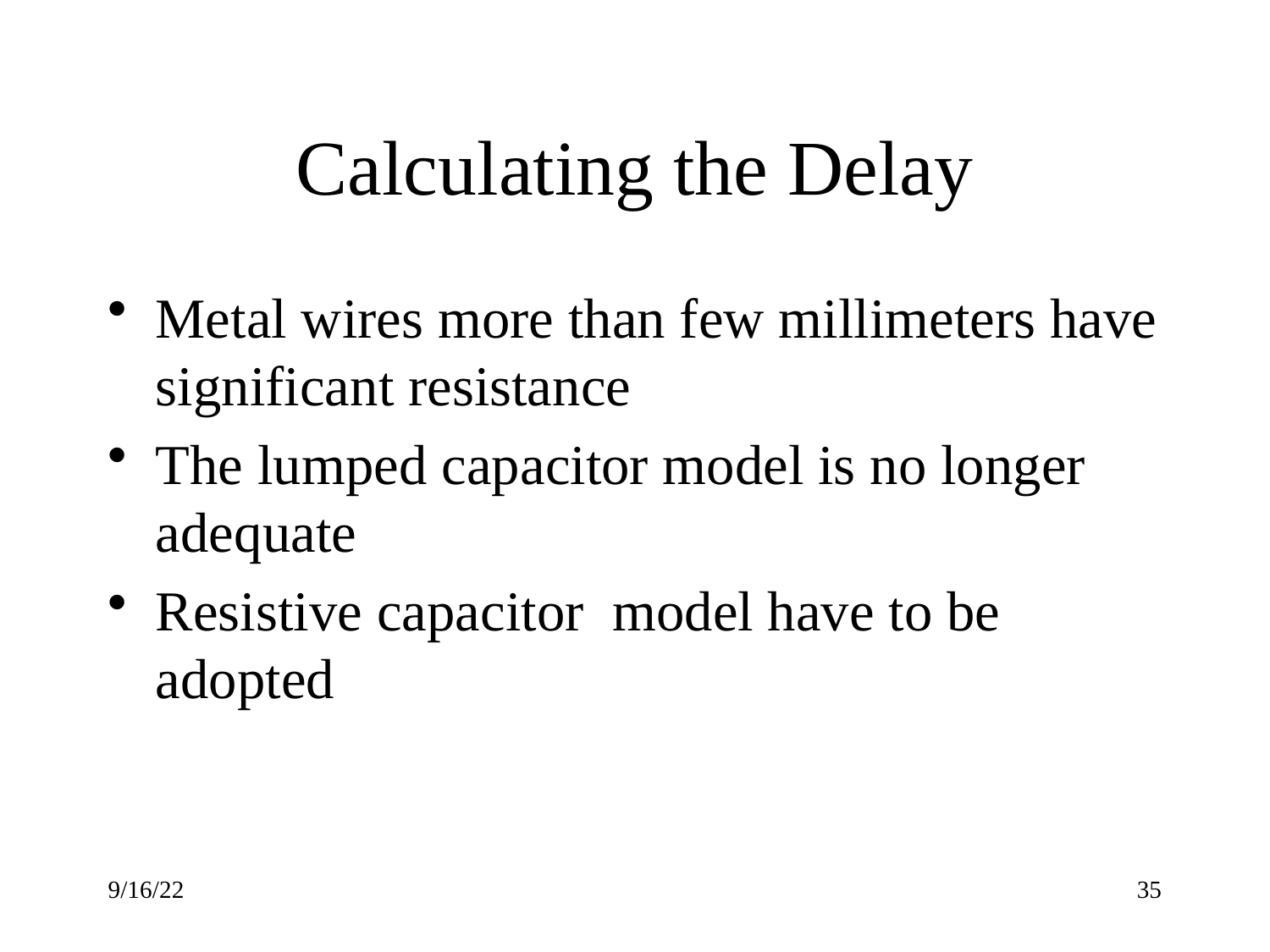

# Calculating the Delay
Metal wires more than few millimeters have significant resistance
The lumped capacitor model is no longer adequate
Resistive capacitor  model have to be adopted
9/16/22
35